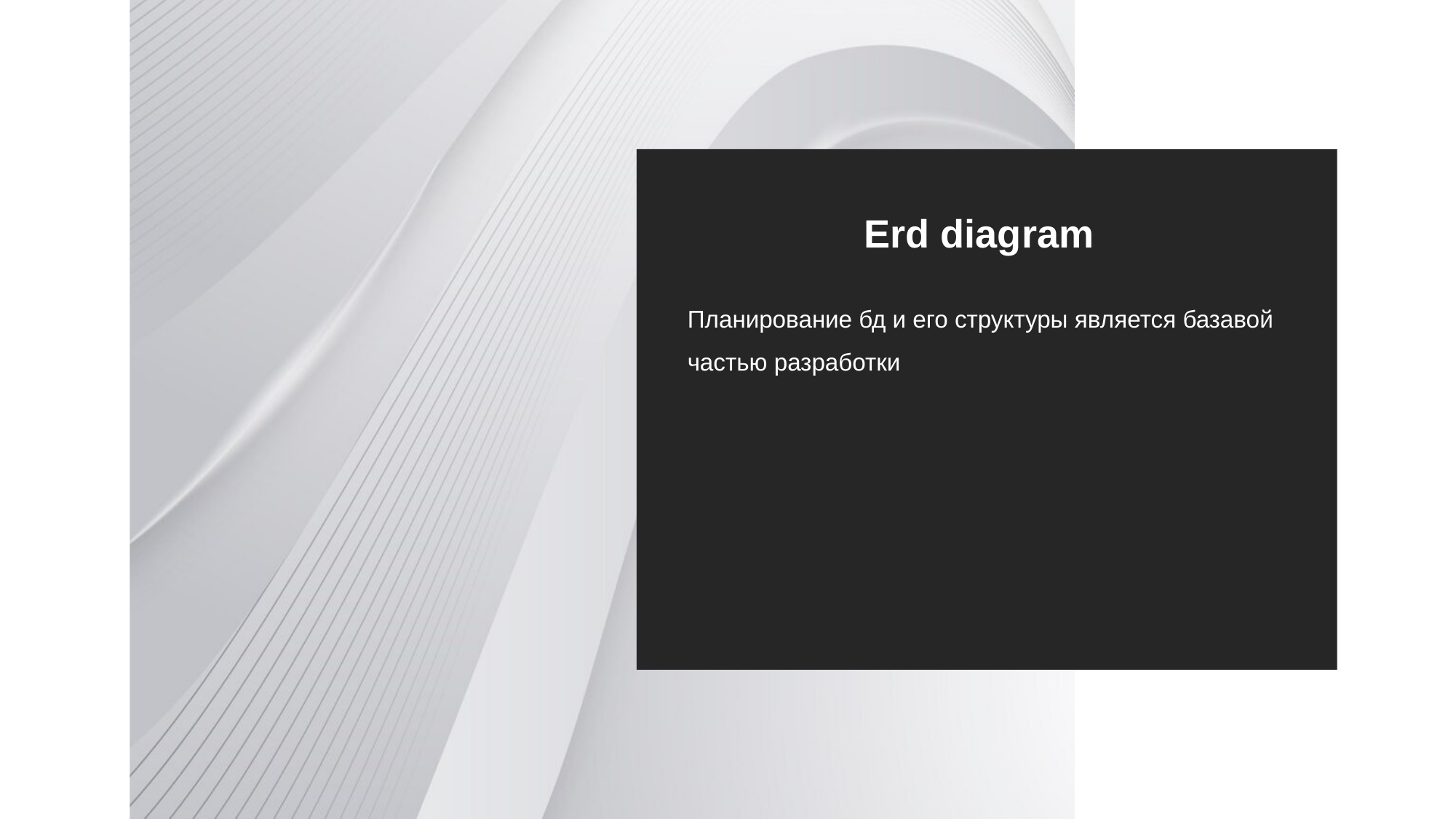

Erd diagram
Планирование бд и его структуры является базавой частью разработки